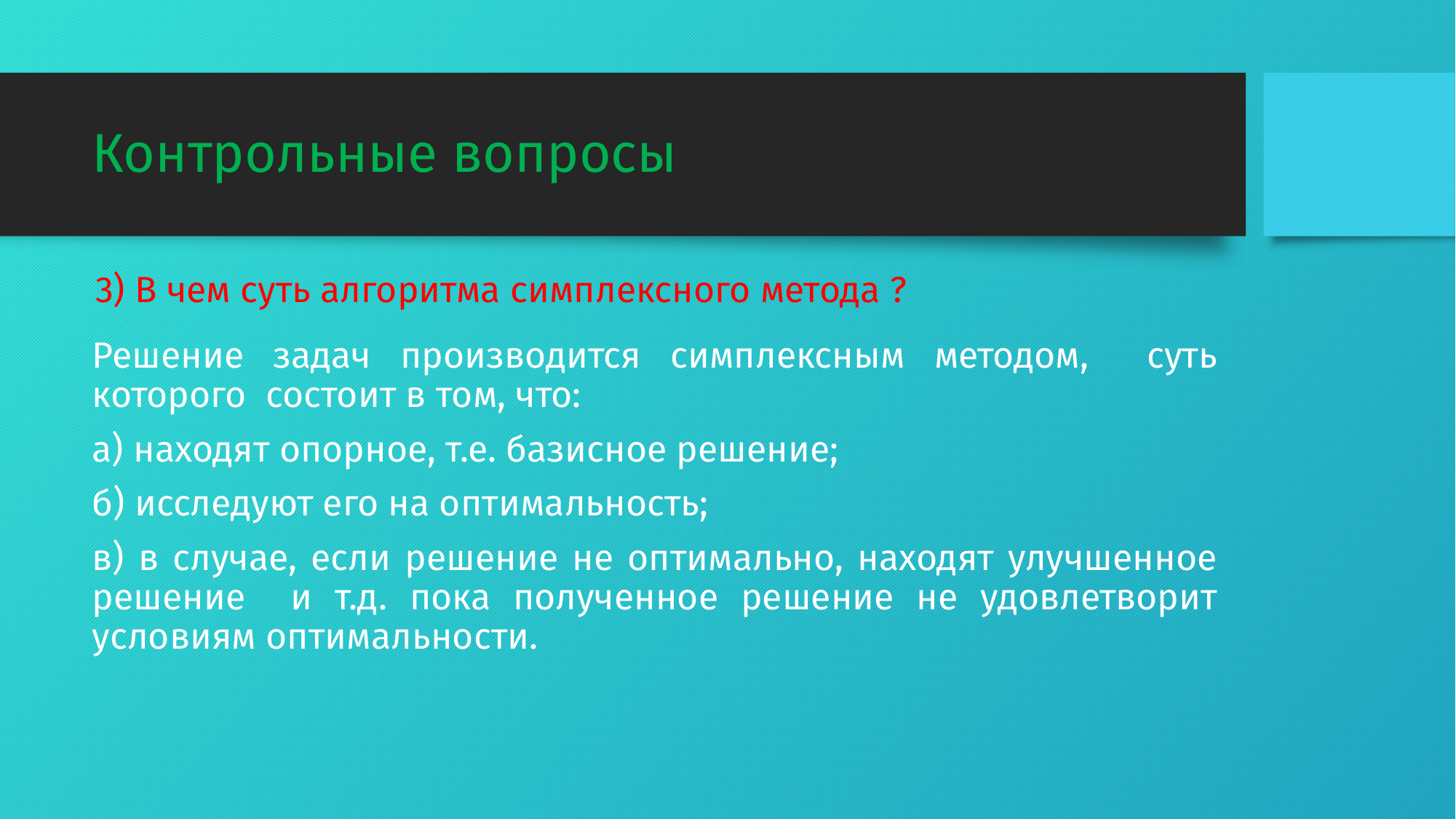

# Контрольные вопросы
3) В чем суть алгоритма симплексного метода ?

Решение задач производится симплексным методом,  суть которого  состоит в том, что:
а) находят опорное, т.е. базисное решение;
б) исследуют его на оптимальность;
в) в случае, если решение не оптимально, находят улучшенное решение  и т.д. пока полученное решение не удовлетворит условиям оптимальности.